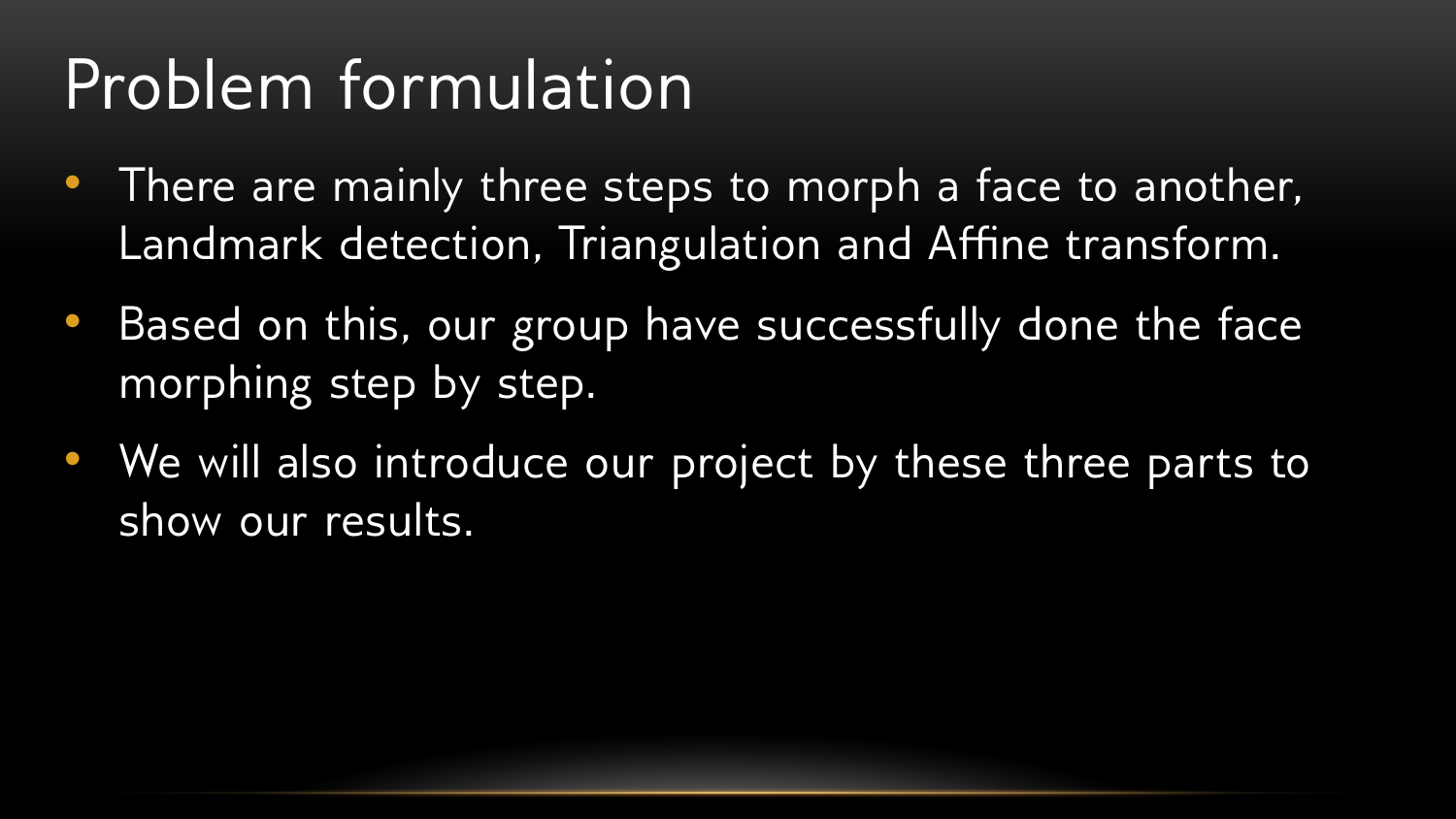

# Problem formulation
There are mainly three steps to morph a face to another, Landmark detection, Triangulation and Affine transform.
Based on this, our group have successfully done the face morphing step by step.
We will also introduce our project by these three parts to show our results.